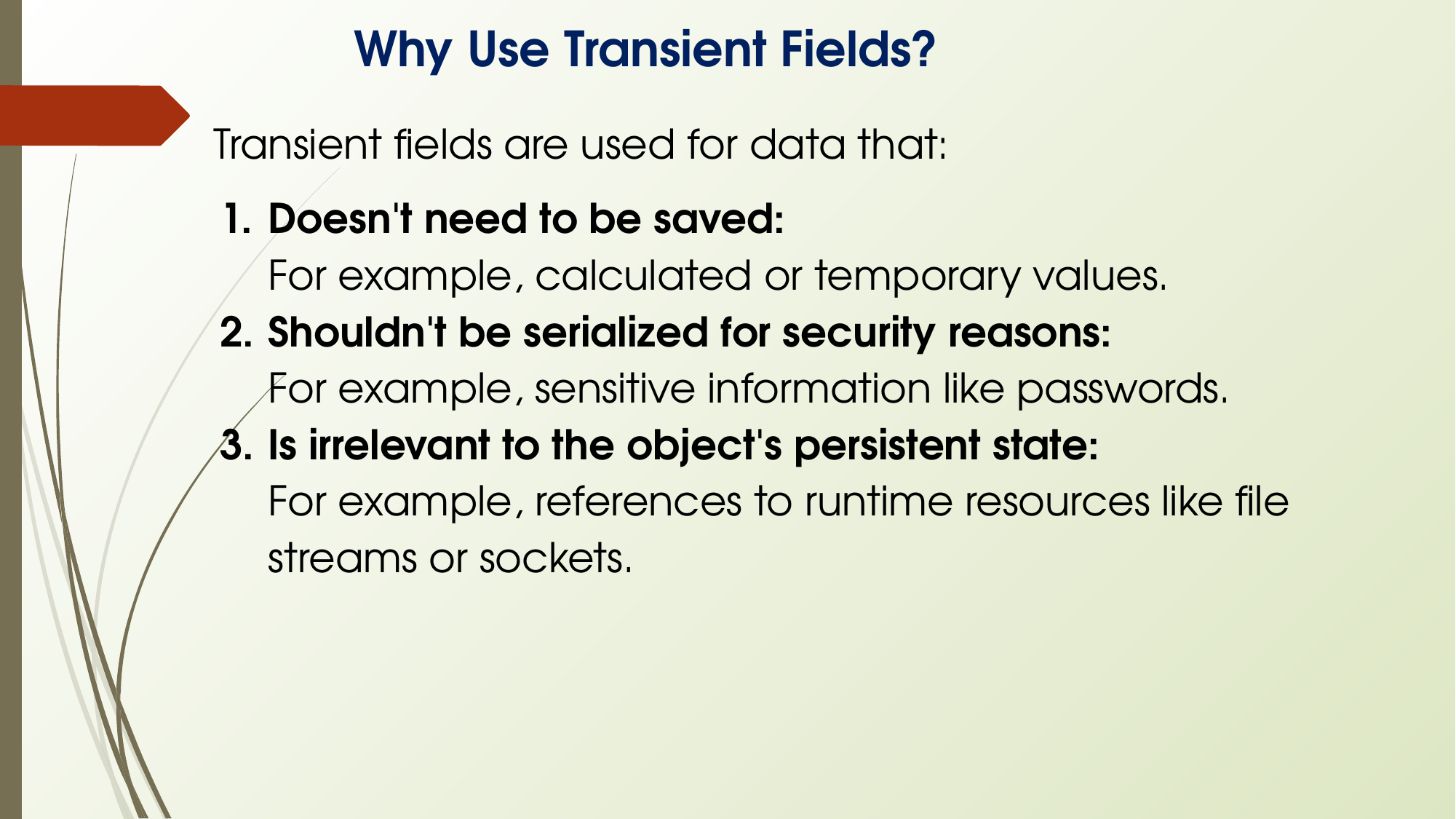

Why Use Transient Fields?

Transient fields are used for data that:
Doesn't need to be saved:
For example, calculated or temporary values.
Shouldn't be serialized for security reasons:
For example, sensitive information like passwords.
Is irrelevant to the object's persistent state:
For example, references to runtime resources like file streams or sockets.